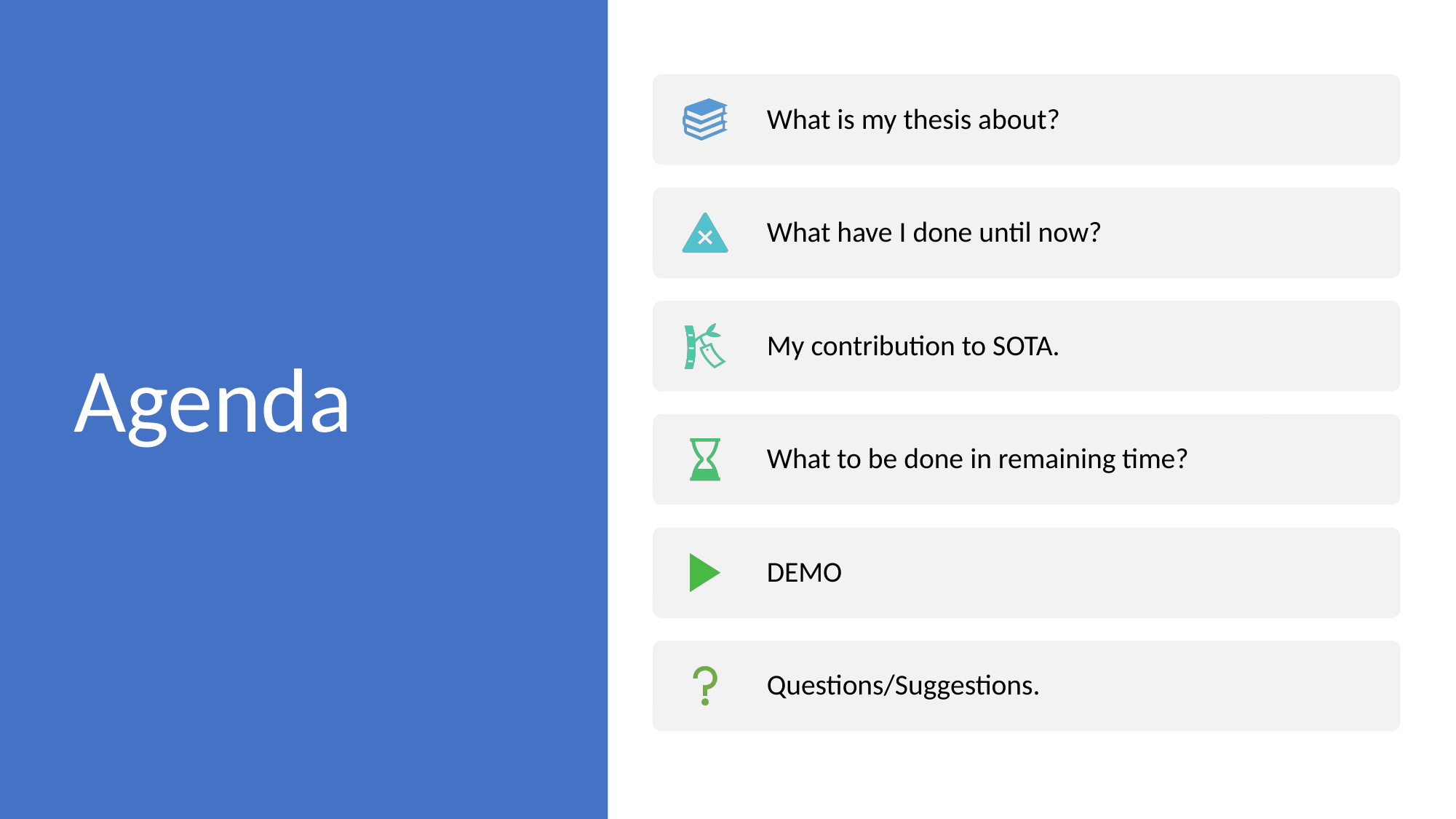

# Agenda
What is my thesis about?
What have I done until now?
My contribution to SOTA.
What to be done in remaining time?
DEMO
Questions/Suggestions.